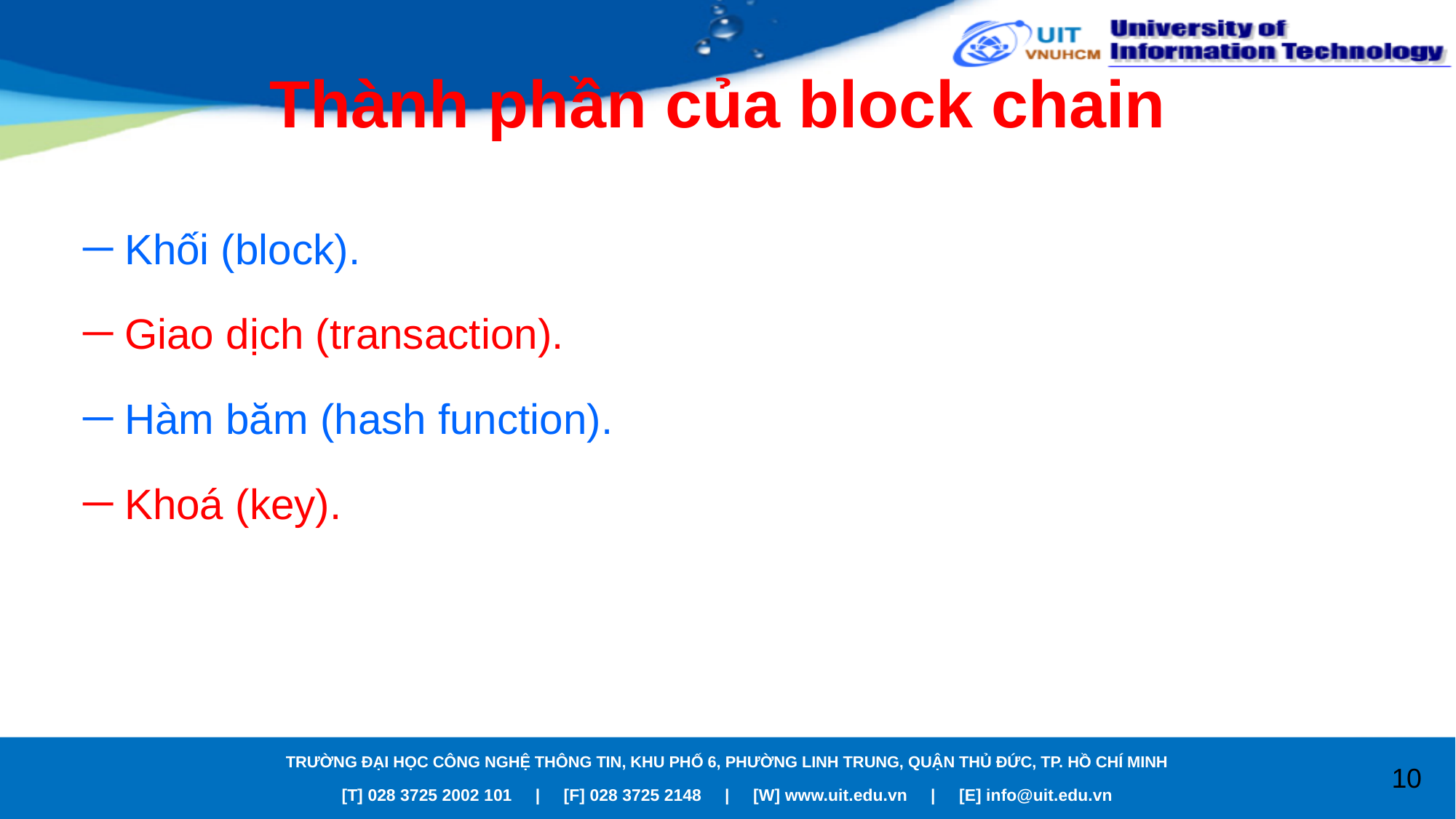

# Thành phần của block chain
Khối (block).
Giao dịch (transaction).
Hàm băm (hash function).
Khoá (key).